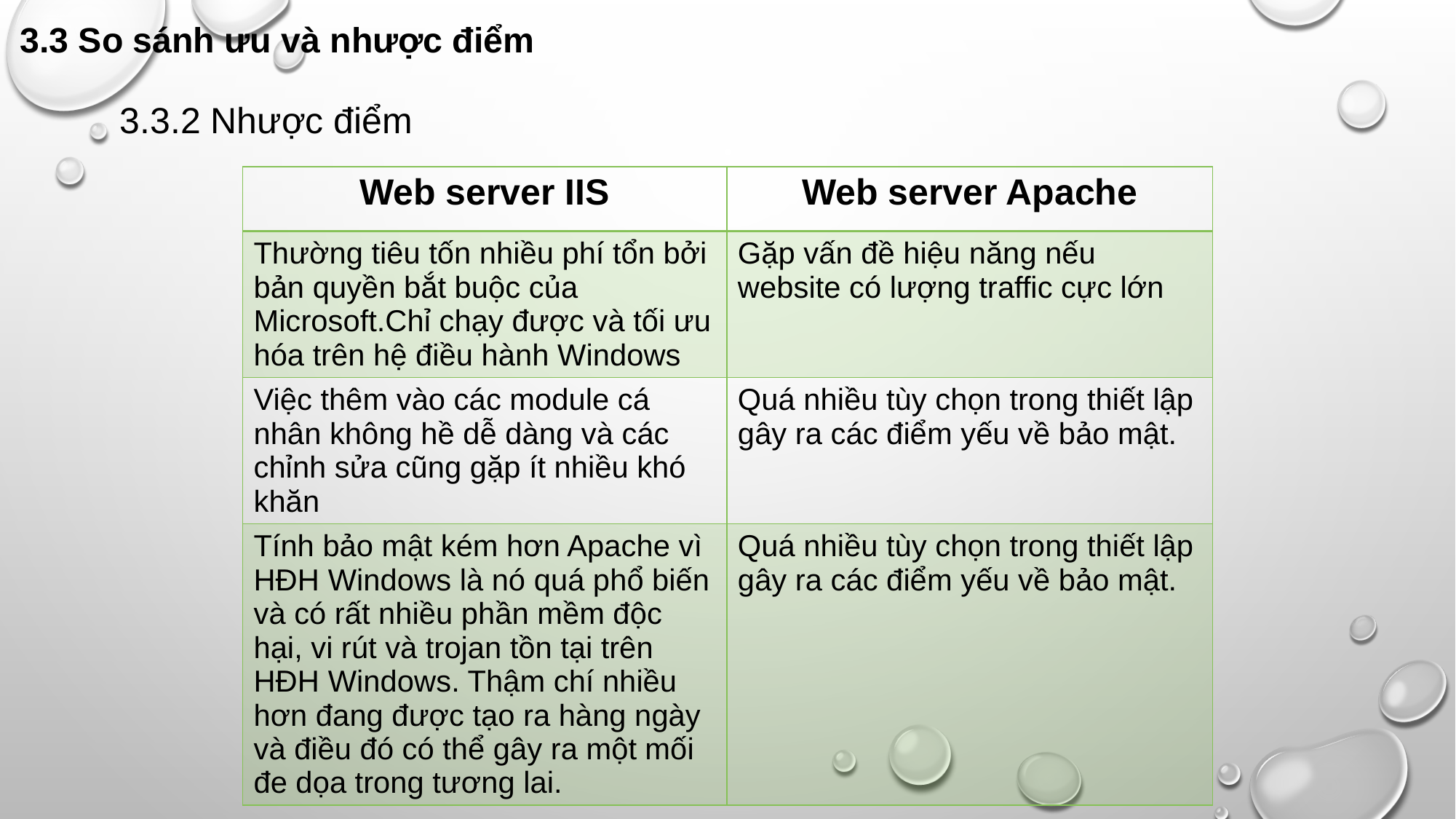

# 3.3 So sánh ưu và nhược điểm
3.3.2 Nhược điểm
| Web server IIS | Web server Apache |
| --- | --- |
| Thường tiêu tốn nhiều phí tổn bởi bản quyền bắt buộc của Microsoft.Chỉ chạy được và tối ưu hóa trên hệ điều hành Windows | Gặp vấn đề hiệu năng nếu website có lượng traffic cực lớn |
| Việc thêm vào các module cá nhân không hề dễ dàng và các chỉnh sửa cũng gặp ít nhiều khó khăn | Quá nhiều tùy chọn trong thiết lập gây ra các điểm yếu về bảo mật. |
| Tính bảo mật kém hơn Apache vì HĐH Windows là nó quá phổ biến và có rất nhiều phần mềm độc hại, vi rút và trojan tồn tại trên HĐH Windows. Thậm chí nhiều hơn đang được tạo ra hàng ngày và điều đó có thể gây ra một mối đe dọa trong tương lai. | Quá nhiều tùy chọn trong thiết lập gây ra các điểm yếu về bảo mật. |